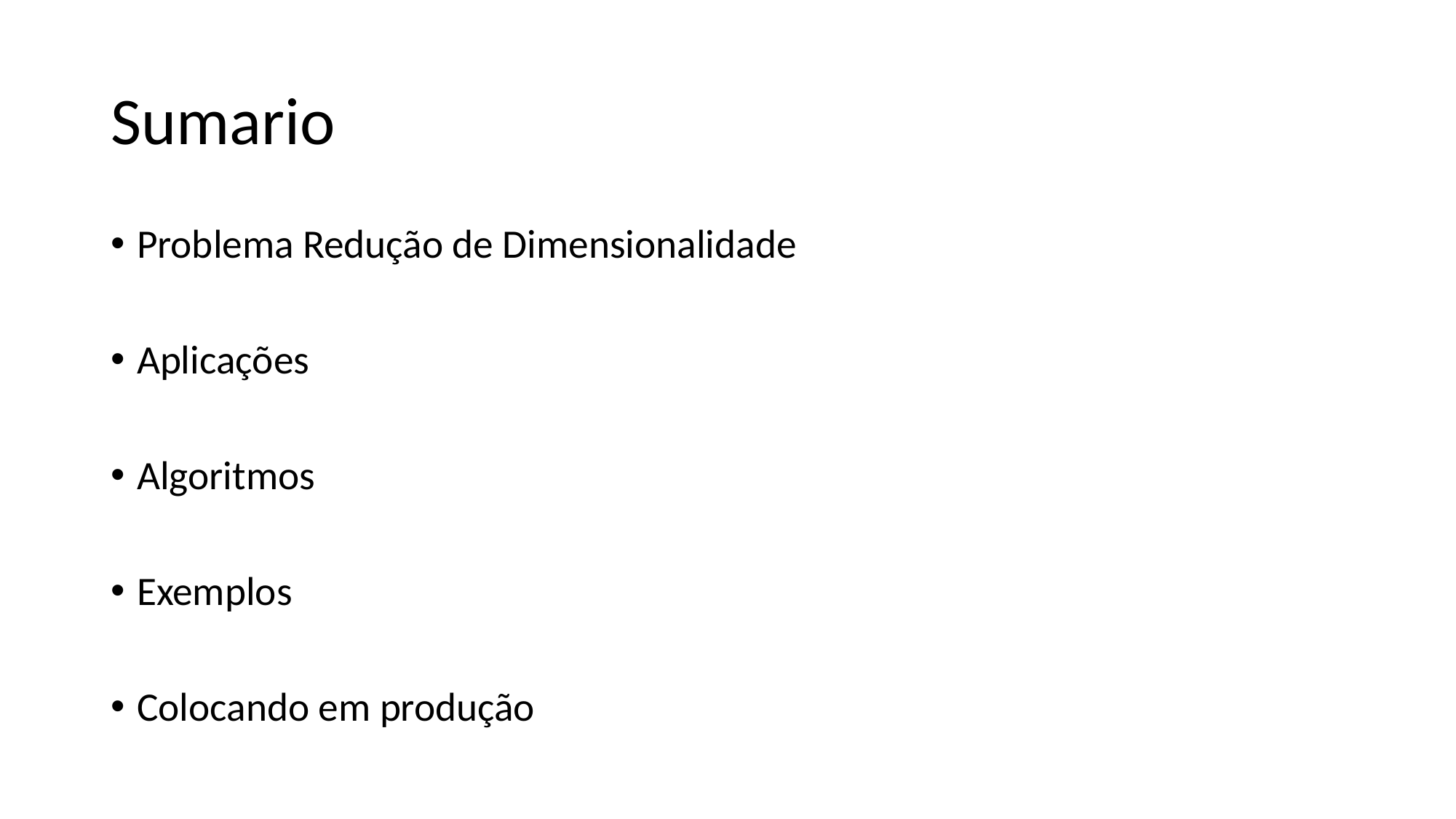

# Sumario
Problema Redução de Dimensionalidade

Aplicações

Algoritmos

Exemplos

Colocando em produção